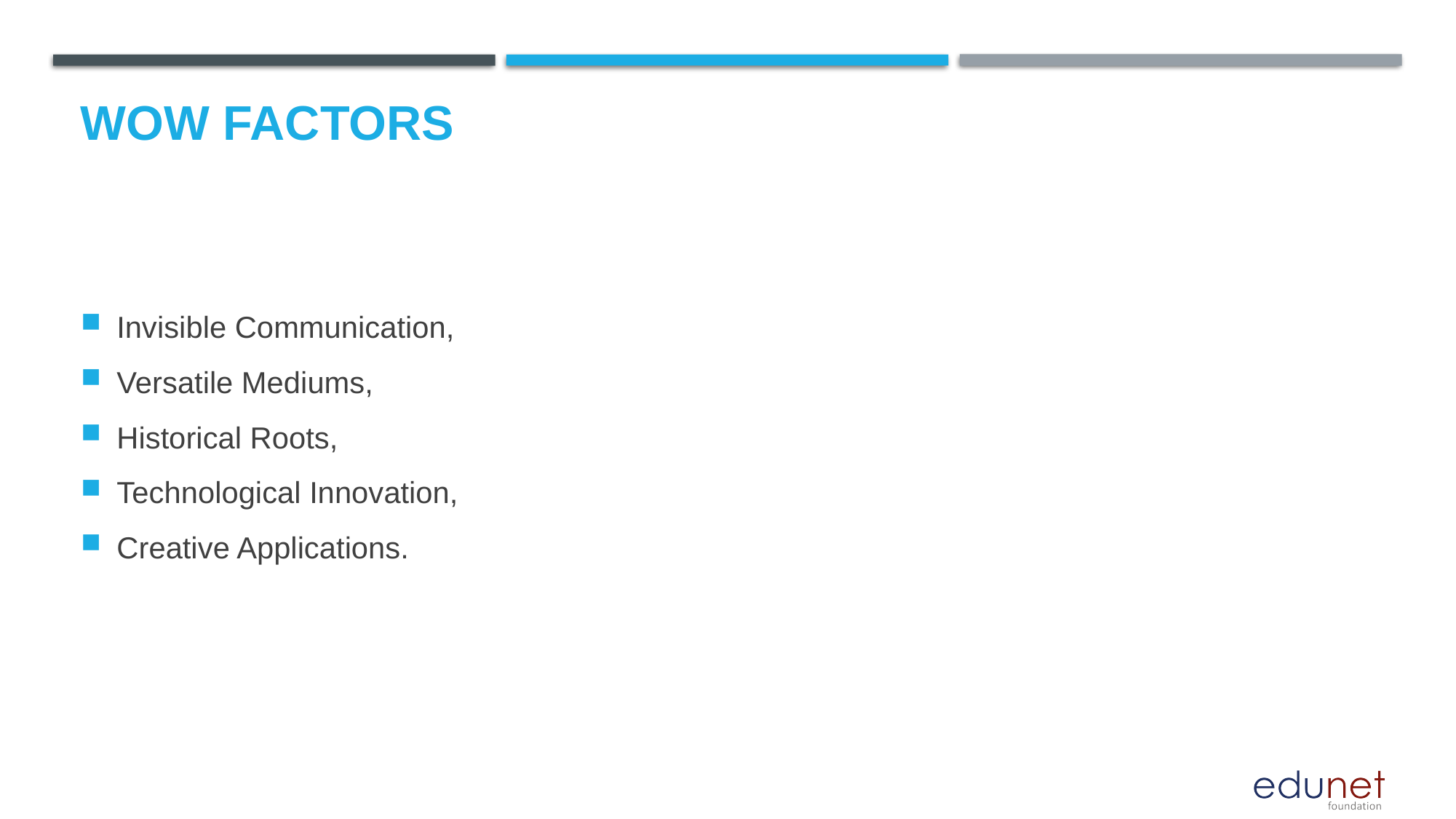

# Wow factors
Invisible Communication,
Versatile Mediums,
Historical Roots,
Technological Innovation,
Creative Applications.